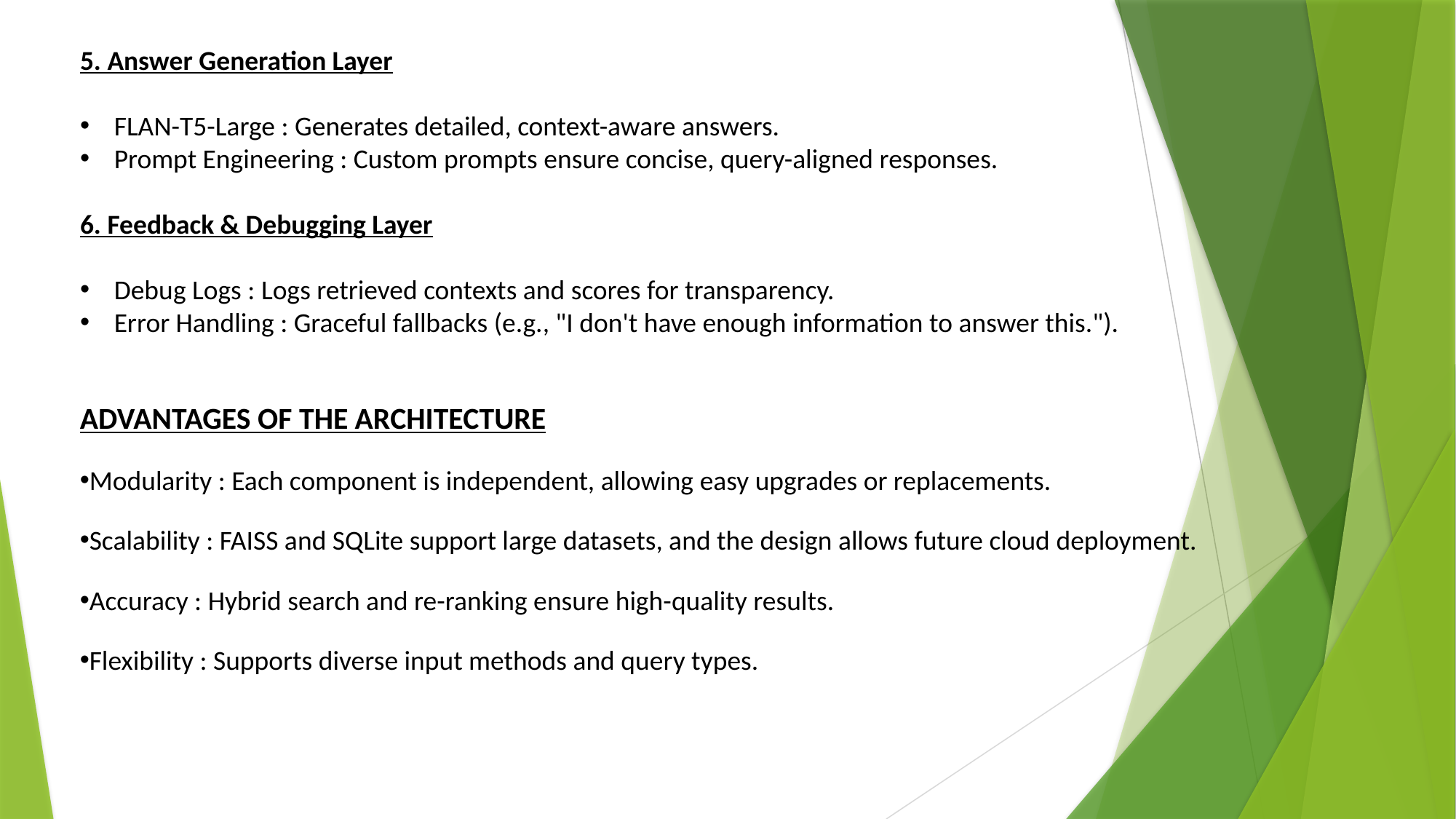

5. Answer Generation Layer

FLAN-T5-Large : Generates detailed, context-aware answers.
Prompt Engineering : Custom prompts ensure concise, query-aligned responses.

6. Feedback & Debugging Layer

Debug Logs : Logs retrieved contexts and scores for transparency.
Error Handling : Graceful fallbacks (e.g., "I don't have enough information to answer this.").
ADVANTAGES OF THE ARCHITECTURE
Modularity : Each component is independent, allowing easy upgrades or replacements.
Scalability : FAISS and SQLite support large datasets, and the design allows future cloud deployment.
Accuracy : Hybrid search and re-ranking ensure high-quality results.
Flexibility : Supports diverse input methods and query types.